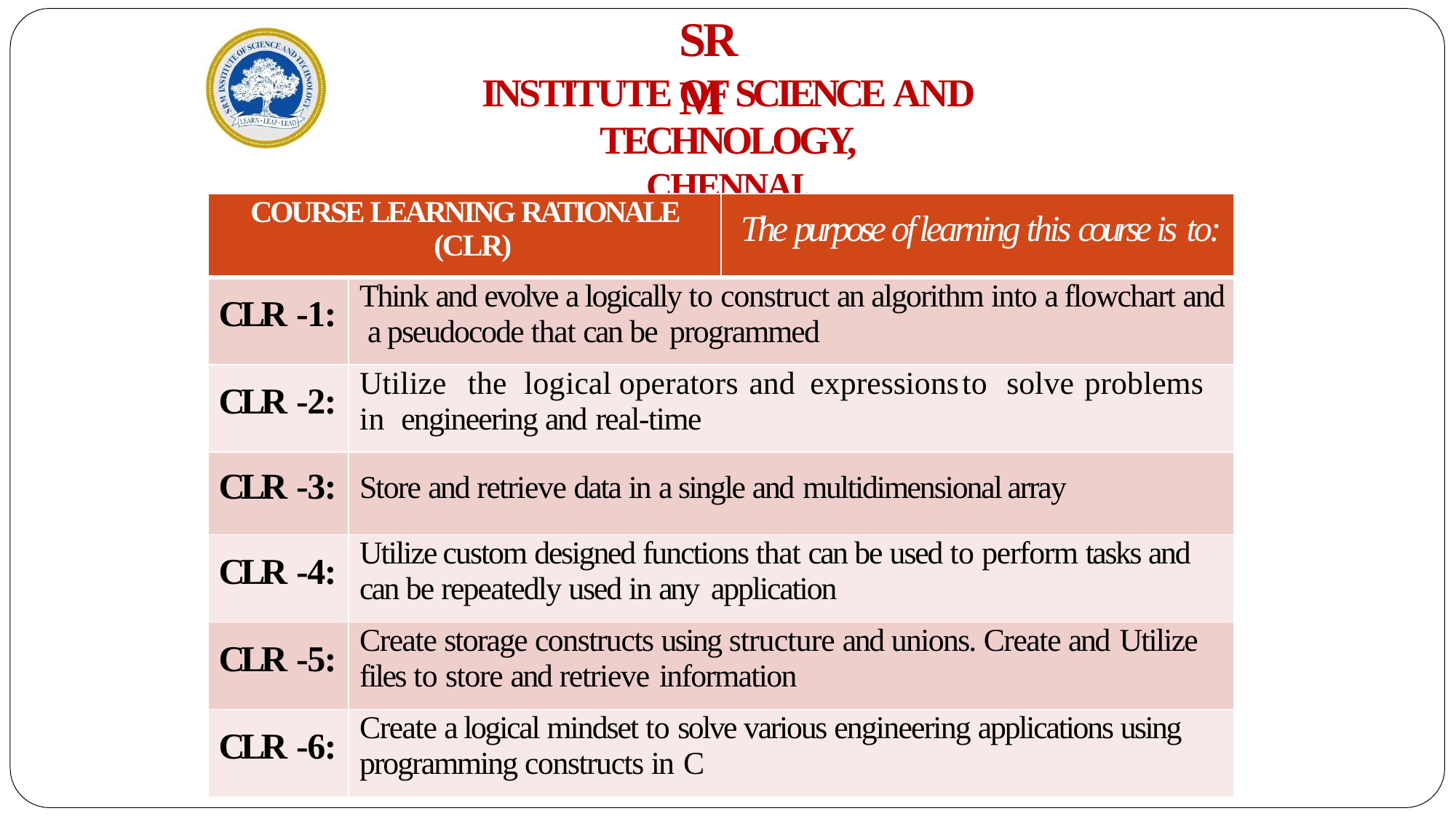

# SRM

INSTITUTE OF SCIENCE AND TECHNOLOGY,
CHENNAI.
| COURSE LEARNING RATIONALE (CLR) |  | The purpose of learning this course is to: |
| --- | --- | --- |
| CLR -1: | Think and evolve a logically to construct an algorithm into a flowchart and a pseudocode that can be programmed |  |
| CLR -2: | Utilize the logical operators and expressions to solve problems in engineering and real-time |  |
| CLR -3: | Store and retrieve data in a single and multidimensional array |  |
| CLR -4: | Utilize custom designed functions that can be used to perform tasks and can be repeatedly used in any application |  |
| CLR -5: | Create storage constructs using structure and unions. Create and Utilize files to store and retrieve information |  |
| CLR -6: | Create a logical mindset to solve various engineering applications using programming constructs in C |  |